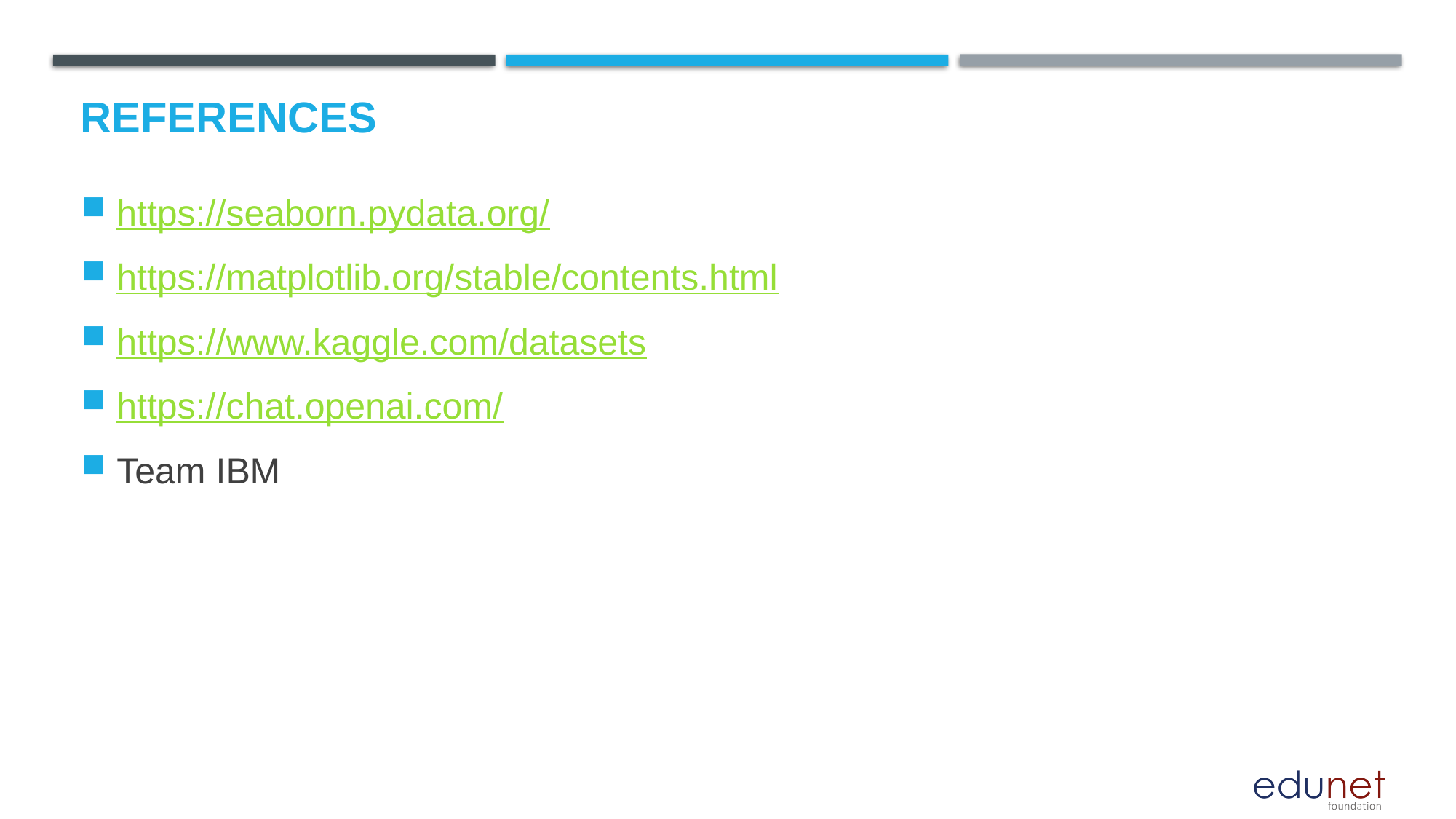

# References
https://seaborn.pydata.org/
https://matplotlib.org/stable/contents.html
https://www.kaggle.com/datasets
https://chat.openai.com/
Team IBM